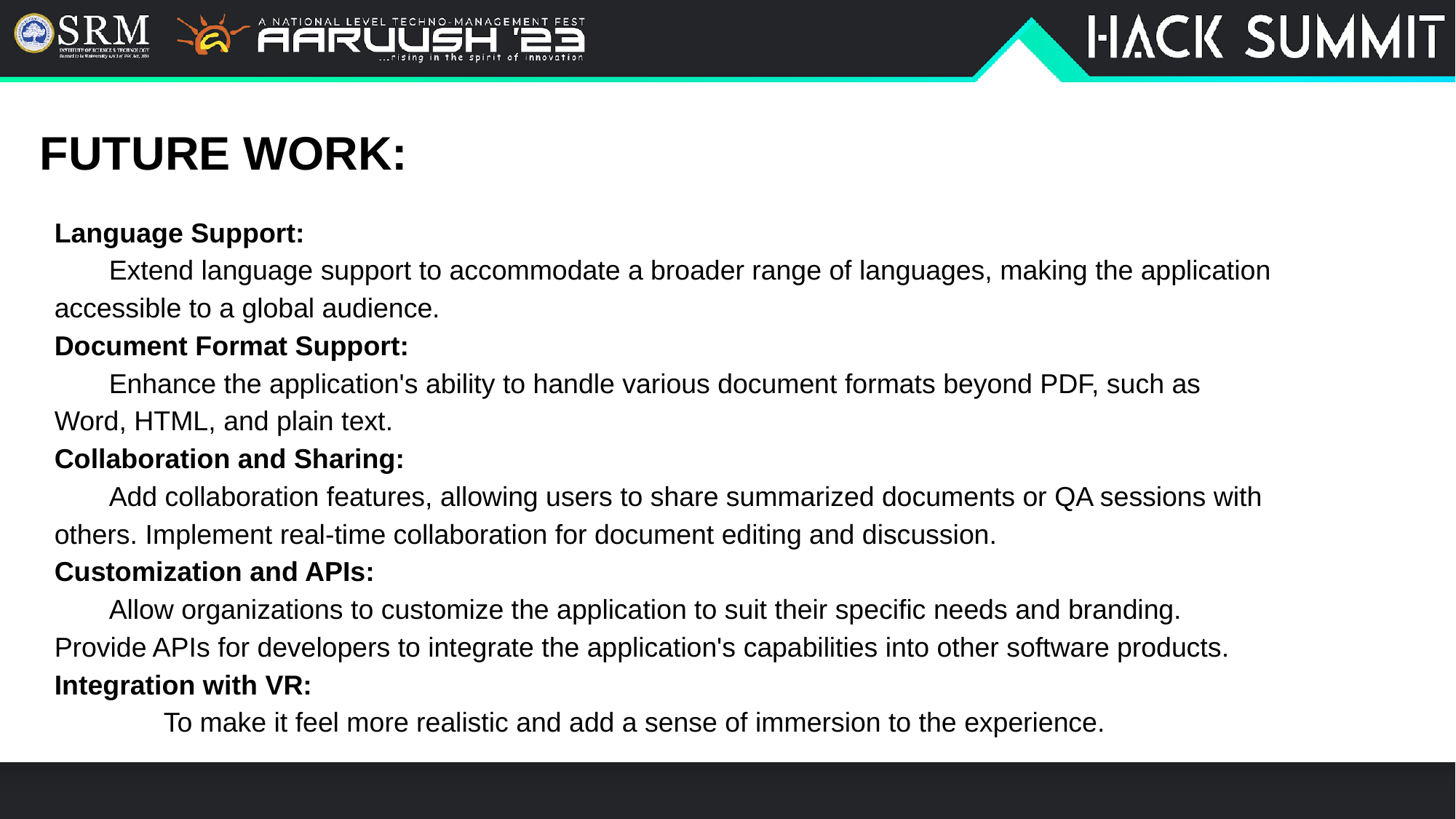

FUTURE WORK:
Language Support:
Extend language support to accommodate a broader range of languages, making the application accessible to a global audience.
Document Format Support:
Enhance the application's ability to handle various document formats beyond PDF, such as Word, HTML, and plain text.
Collaboration and Sharing:
Add collaboration features, allowing users to share summarized documents or QA sessions with others. Implement real-time collaboration for document editing and discussion.
Customization and APIs:
Allow organizations to customize the application to suit their specific needs and branding. Provide APIs for developers to integrate the application's capabilities into other software products.
Integration with VR:
	To make it feel more realistic and add a sense of immersion to the experience.